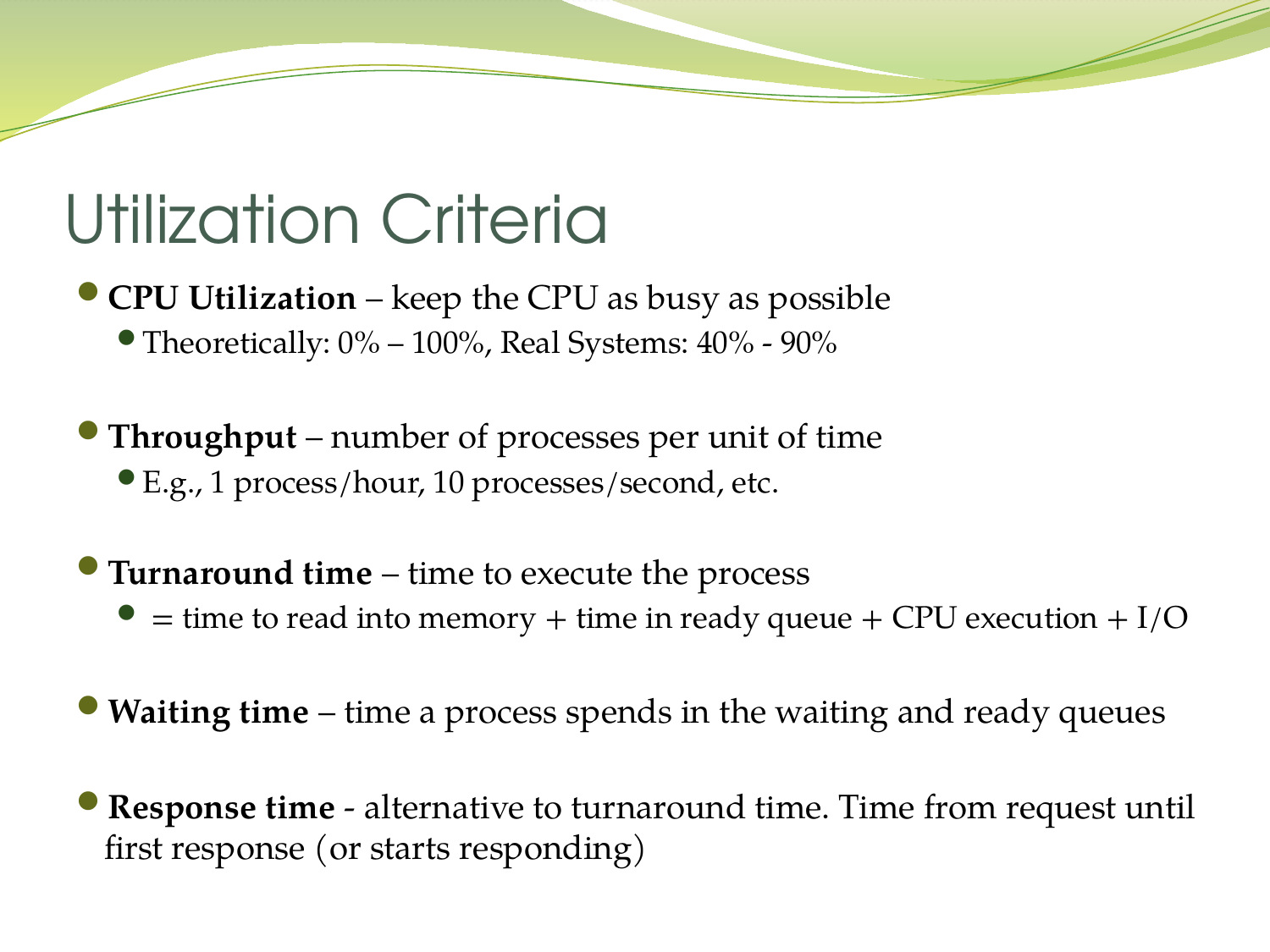

# Utilization Criteria
CPU Utilization – keep the CPU as busy as possible
Theoretically: 0% – 100%, Real Systems: 40% - 90%

Throughput – number of processes per unit of time
E.g., 1 process/hour, 10 processes/second, etc.

Turnaround time – time to execute the process
 = time to read into memory + time in ready queue + CPU execution + I/O

Waiting time – time a process spends in the waiting and ready queues

Response time - alternative to turnaround time. Time from request until first response (or starts responding)